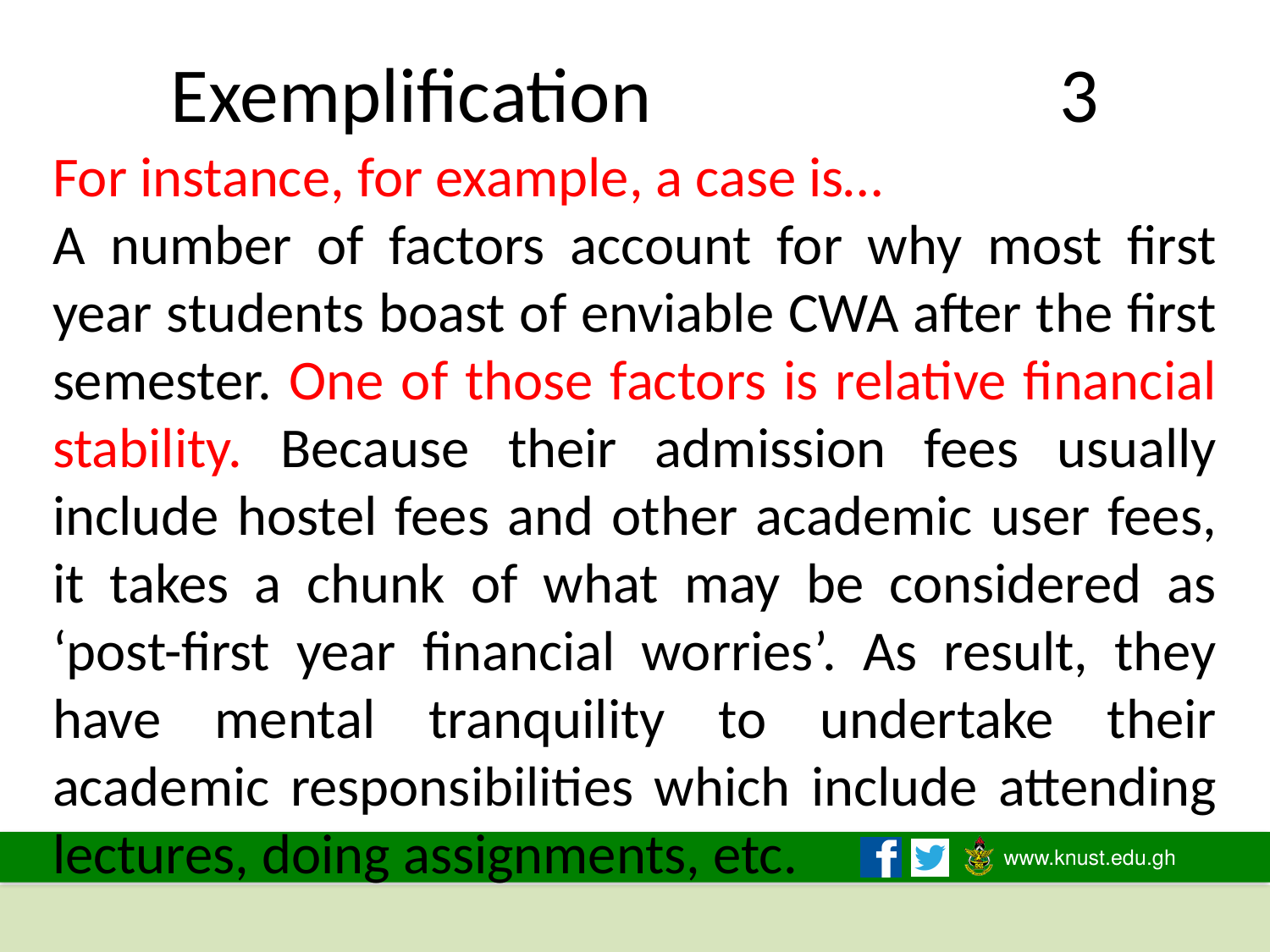

# Exemplification				3
For instance, for example, a case is…
A number of factors account for why most first year students boast of enviable CWA after the first semester. One of those factors is relative financial stability. Because their admission fees usually include hostel fees and other academic user fees, it takes a chunk of what may be considered as ‘post-first year financial worries’. As result, they have mental tranquility to undertake their academic responsibilities which include attending lectures, doing assignments, etc.